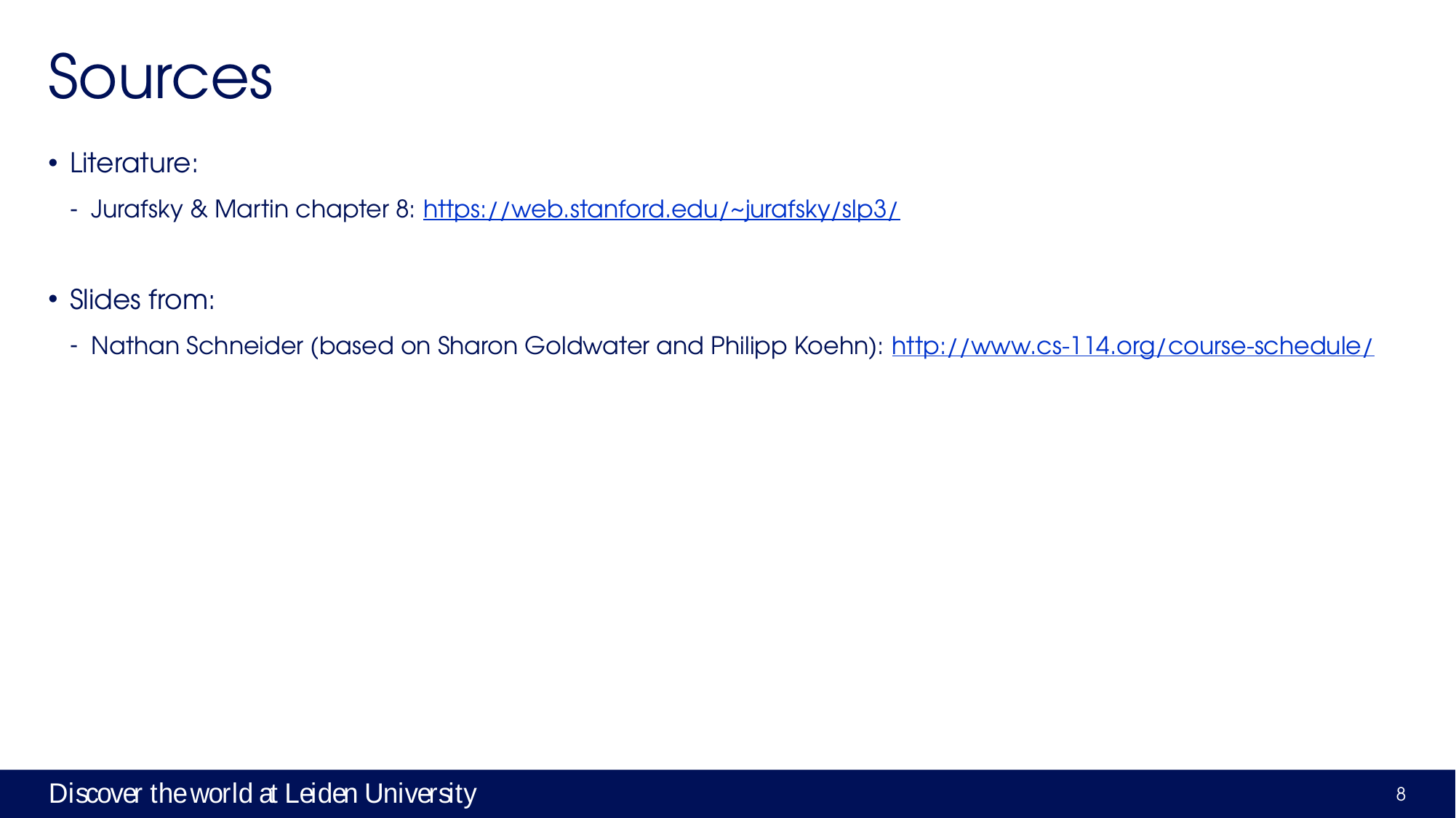

# Sources
Literature:
Jurafsky & Martin chapter 8: https://web.stanford.edu/~jurafsky/slp3/

Slides from:
Nathan Schneider (based on Sharon Goldwater and Philipp Koehn): http://www.cs-114.org/course-schedule/
8